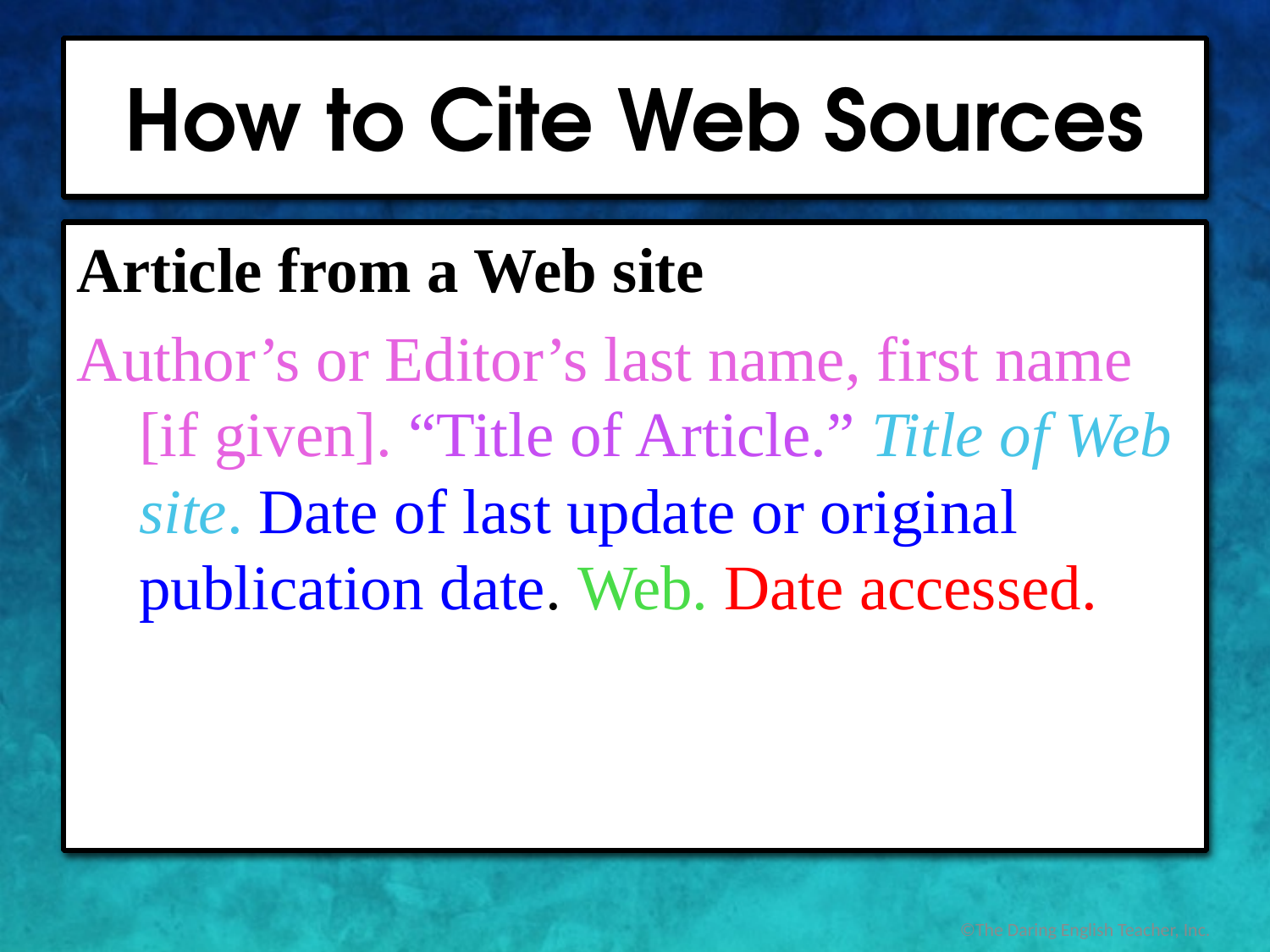

# How to Cite Web Sources
Article from a Web site
Author’s or Editor’s last name, first name [if given]. “Title of Article.” Title of Web site. Date of last update or original publication date. Web. Date accessed.